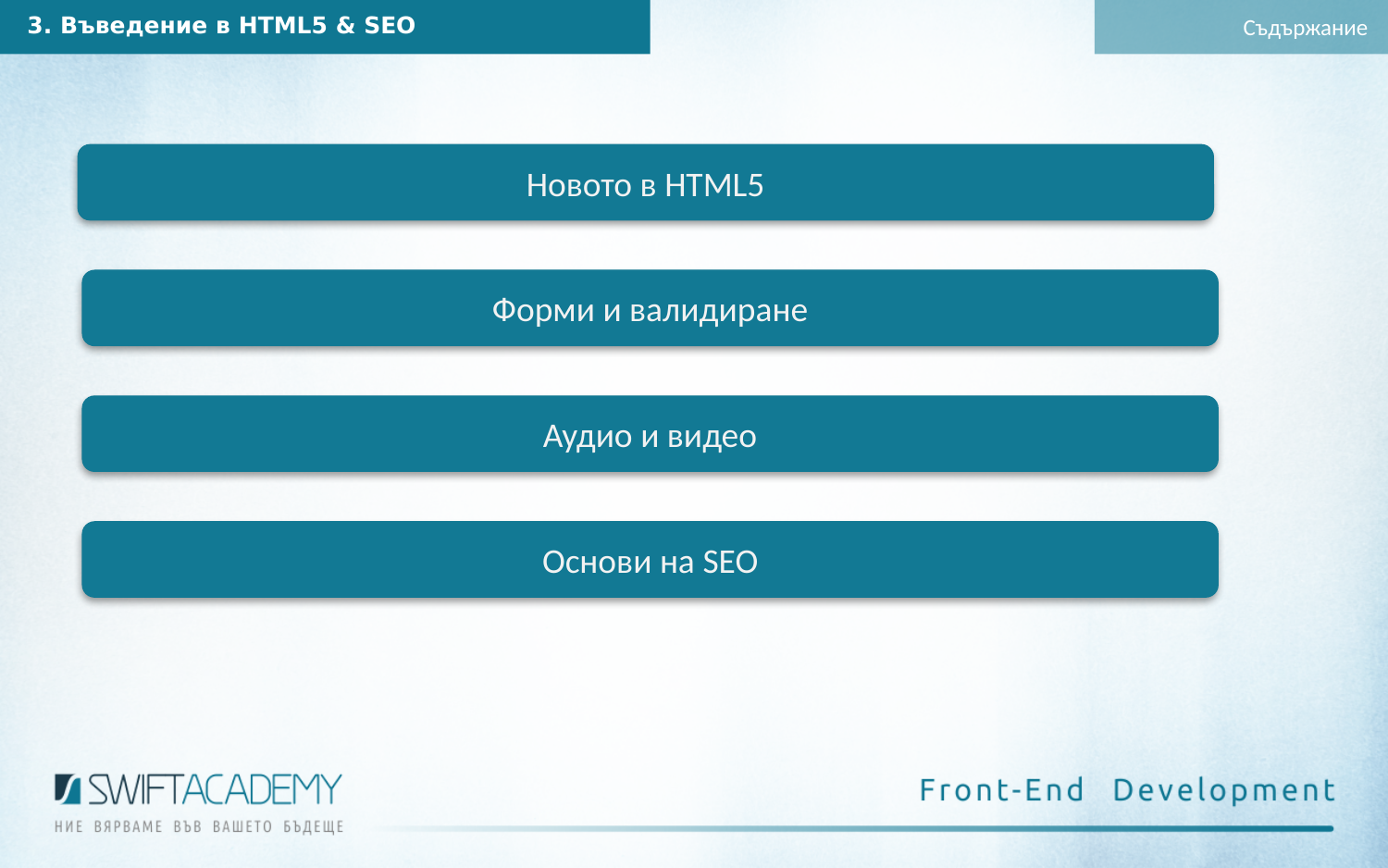

3. Въведение в HTML5 & SEO
Съдържание
Новото в HTML5
Форми и валидиране
Аудио и видео
Основи на SEO